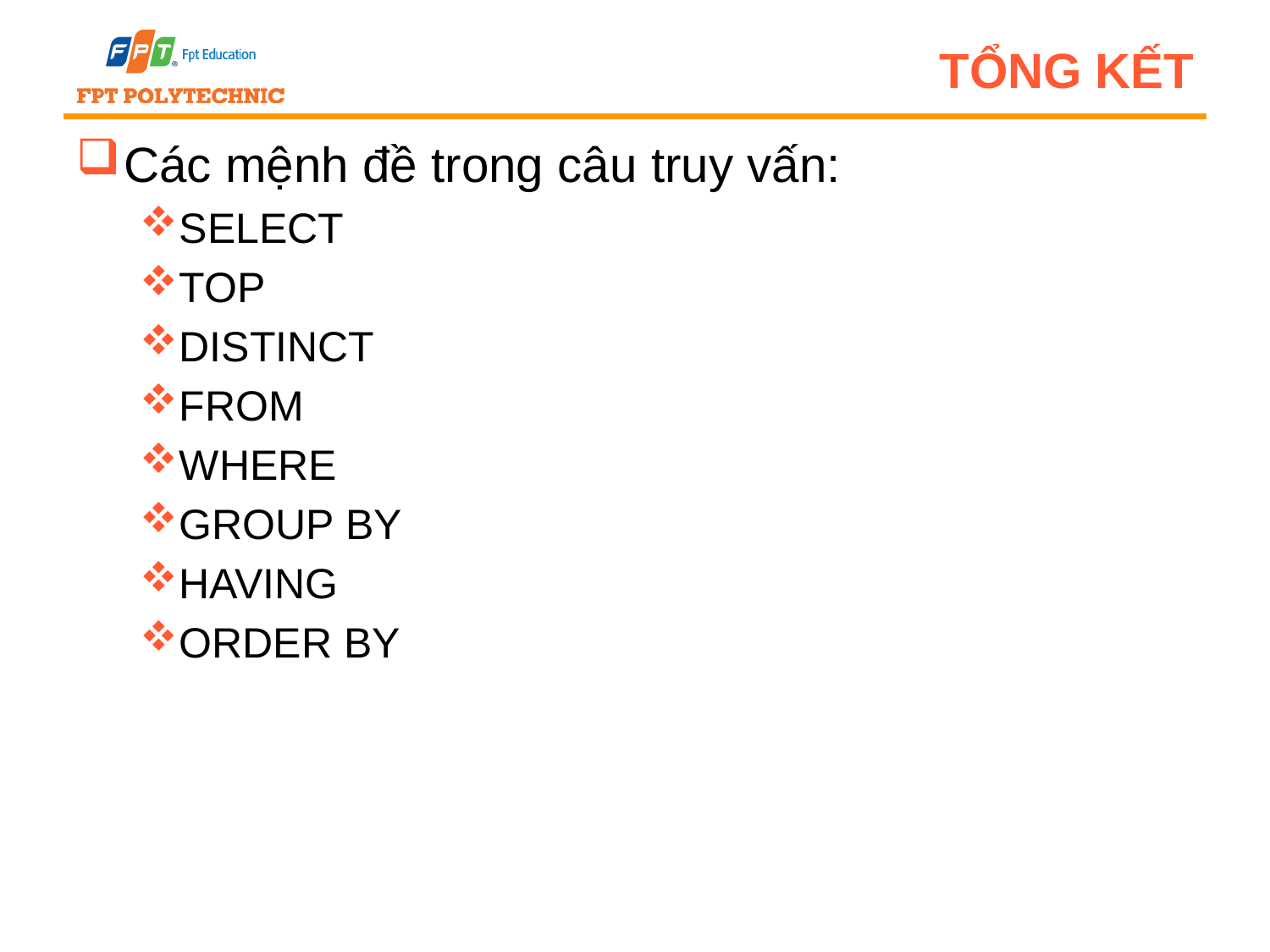

# Tổng kết
Các mệnh đề trong câu truy vấn:
SELECT
TOP
DISTINCT
FROM
WHERE
GROUP BY
HAVING
ORDER BY